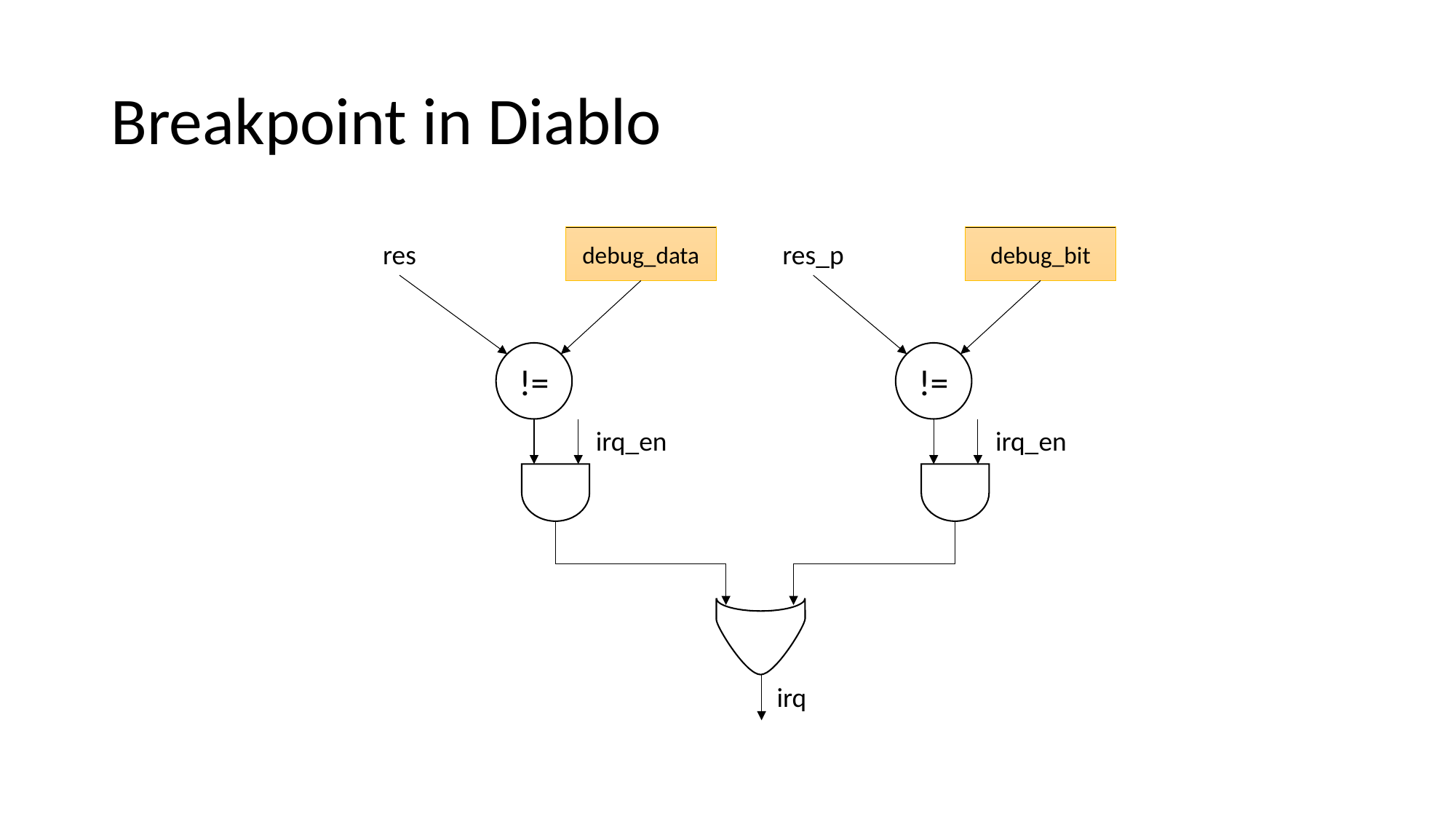

# Breakpoint in Diablo
debug_data
debug_bit
res
res_p
!=
!=
irq_en
irq_en

irq